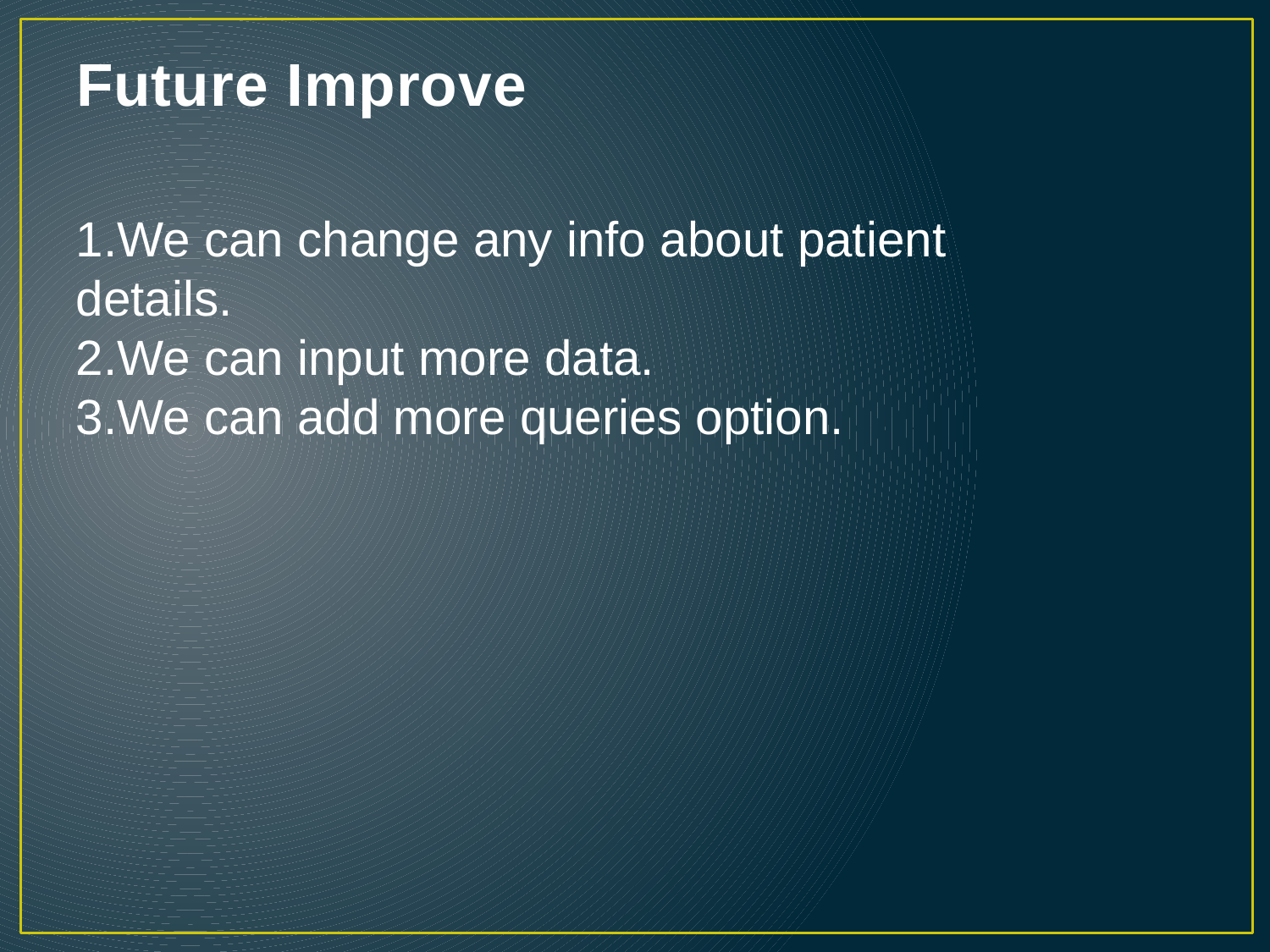

# Future Improve
1.We can change any info about patient details.
2.We can input more data.
3.We can add more queries option.